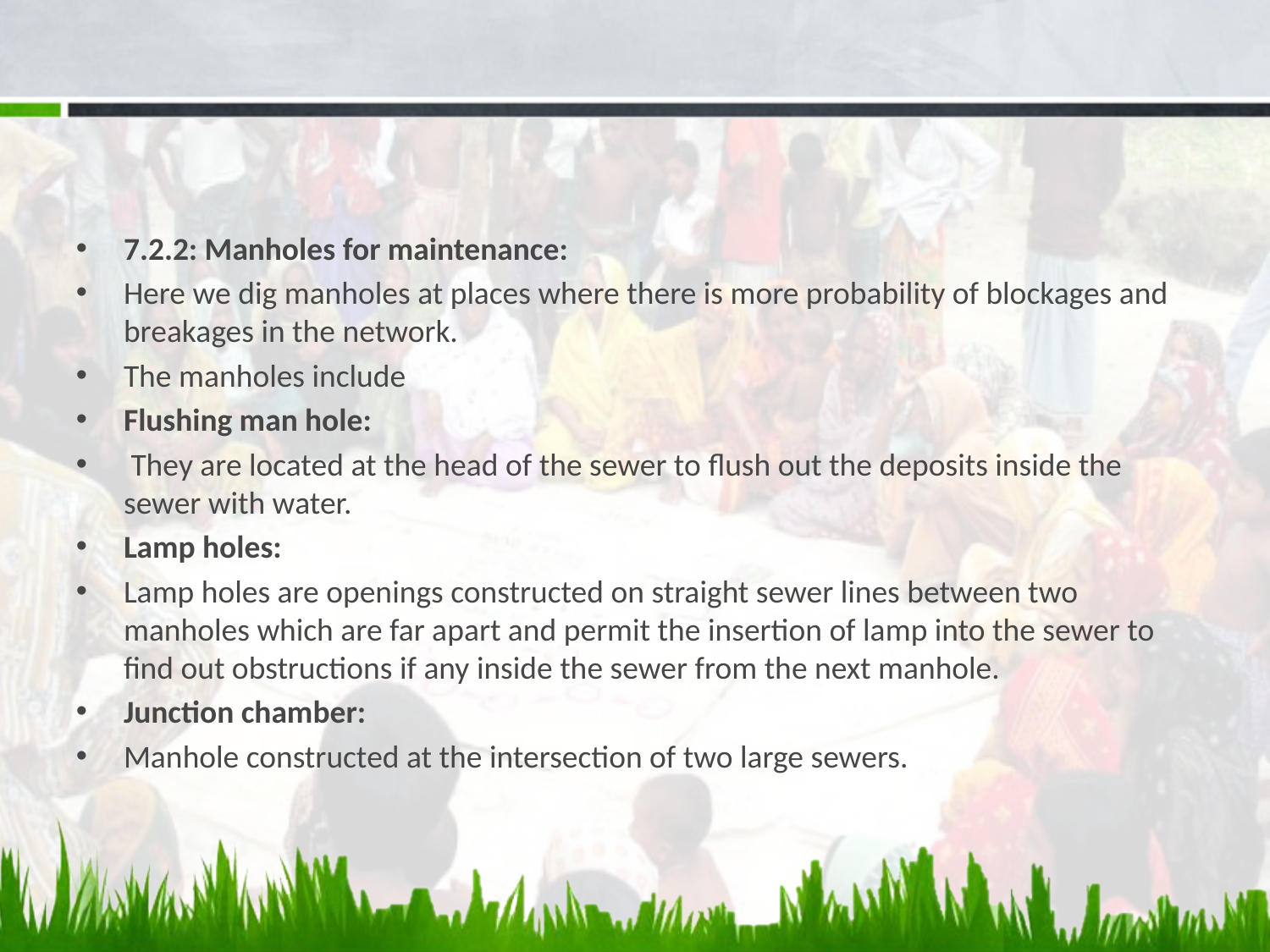

#
7.2.2: Manholes for maintenance:
Here we dig manholes at places where there is more probability of blockages and breakages in the network.
The manholes include
Flushing man hole:
 They are located at the head of the sewer to flush out the deposits inside the sewer with water.
Lamp holes:
Lamp holes are openings constructed on straight sewer lines between two manholes which are far apart and permit the insertion of lamp into the sewer to find out obstructions if any inside the sewer from the next manhole.
Junction chamber:
Manhole constructed at the intersection of two large sewers.